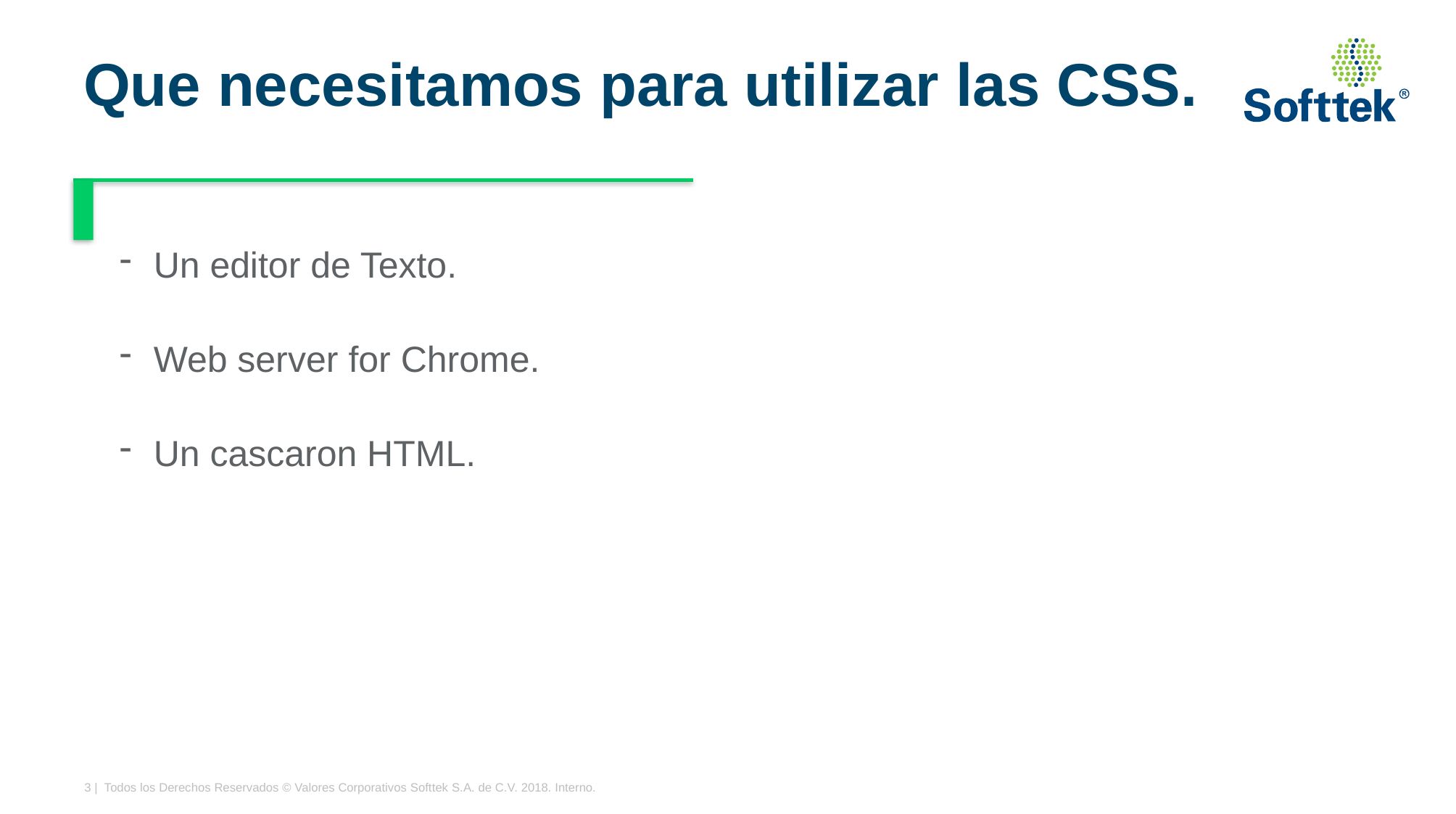

# Que necesitamos para utilizar las CSS.

Un editor de Texto.
Web server for Chrome.
Un cascaron HTML.